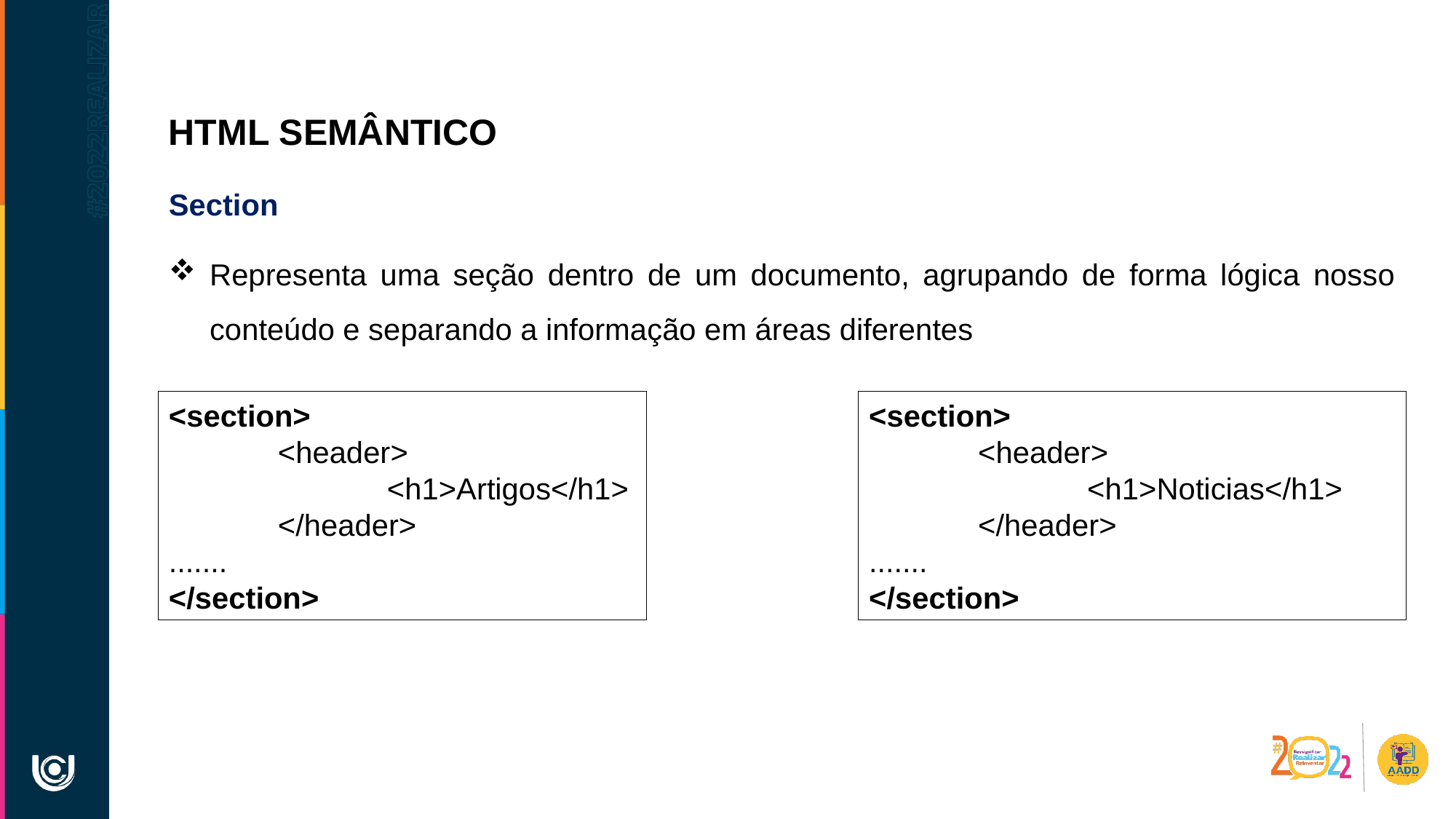

HTML SEMÂNTICO
Section
Representa uma seção dentro de um documento, agrupando de forma lógica nosso conteúdo e separando a informação em áreas diferentes

<section>
	<header>
		<h1>Artigos</h1>
	</header>
.......
</section>
<section>
	<header>
		<h1>Noticias</h1>
	</header>
.......
</section>